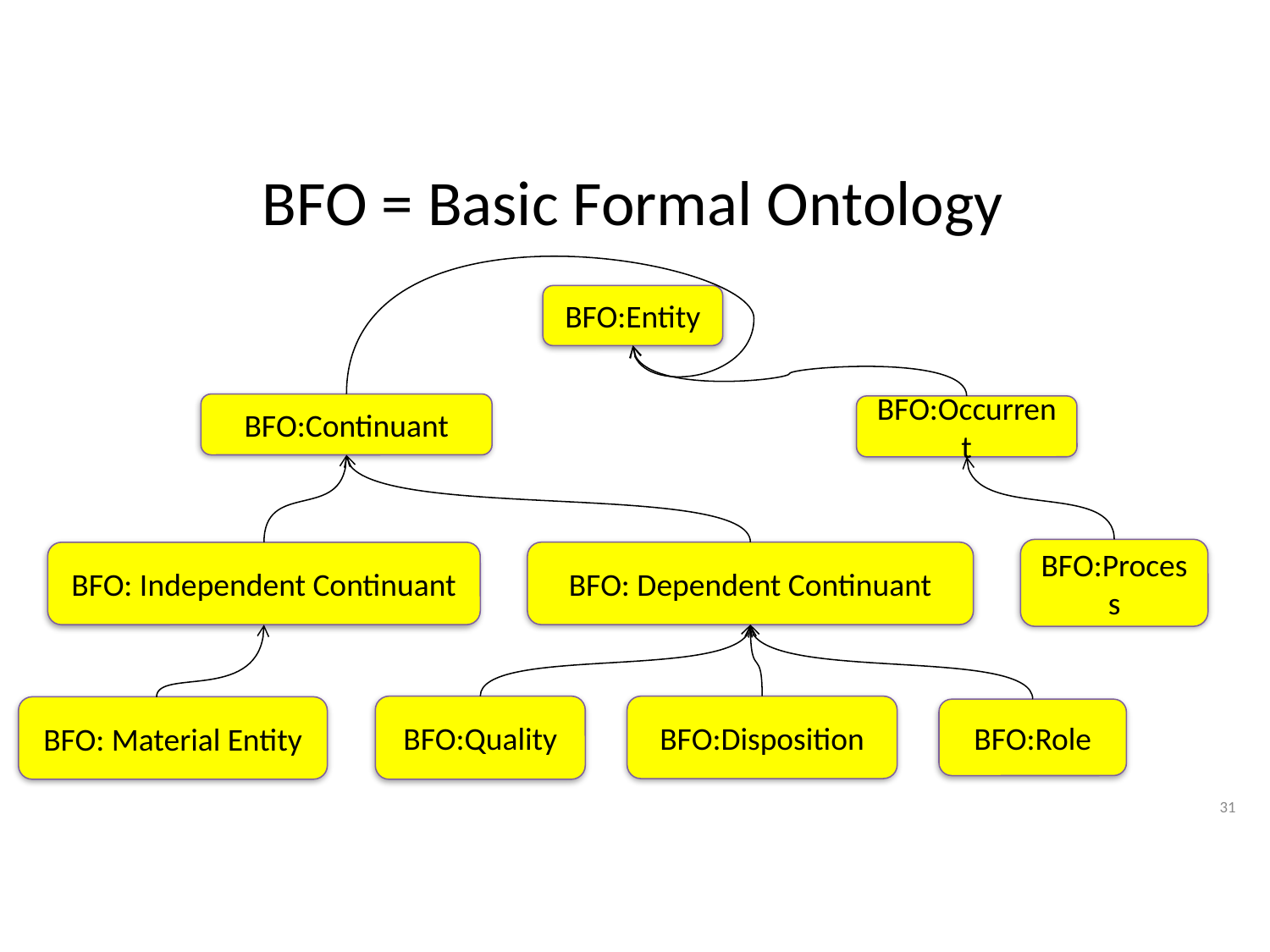

BFO = Basic Formal Ontology
BFO:Entity
BFO:Continuant
BFO:Occurrent
BFO:Process
BFO: Dependent Continuant
BFO: Independent Continuant
BFO:Disposition
BFO:Quality
BFO: Material Entity
BFO:Role
31